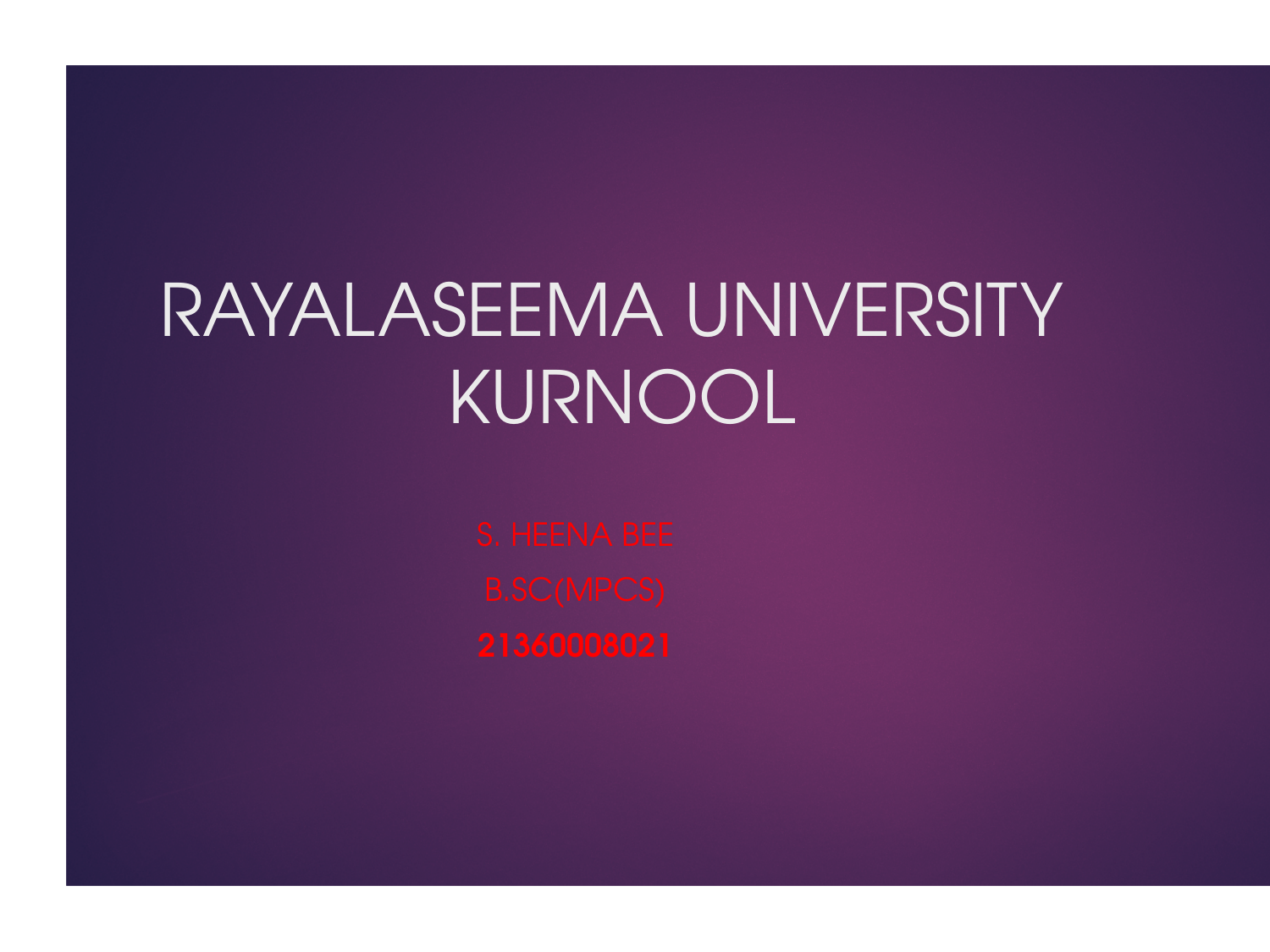

# RAYALASEEMA UNIVERSITY  KURNOOL
S. HeEna BEE
b.sc(mpcs)
21360008021